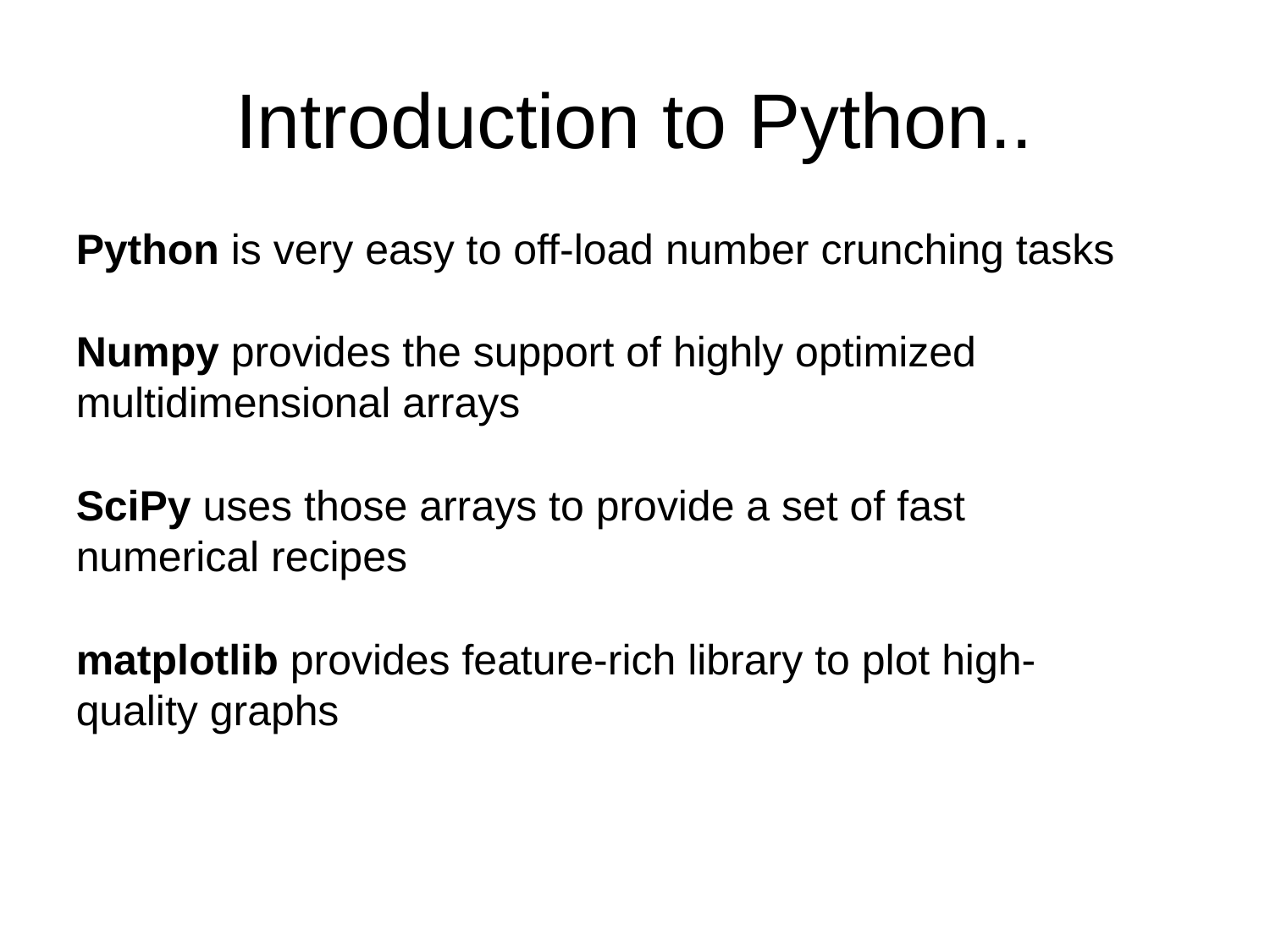

# Introduction to Python..
Python is very easy to off-load number crunching tasks
Numpy provides the support of highly optimized multidimensional arrays
SciPy uses those arrays to provide a set of fast numerical recipes
matplotlib provides feature-rich library to plot high-quality graphs